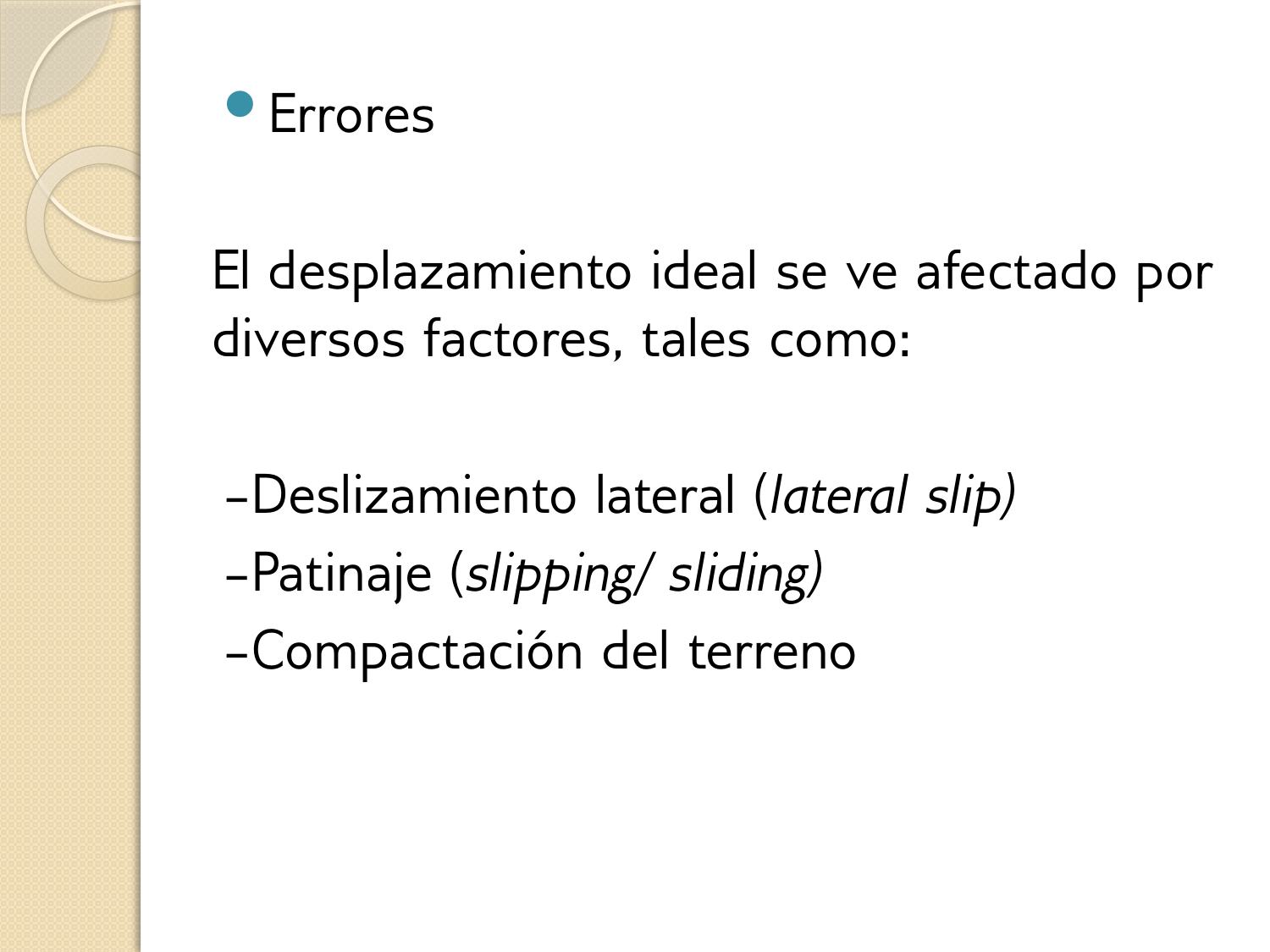

Errores

El desplazamiento ideal se ve afectado por diversos factores, tales como:

–Deslizamiento lateral (lateral slip)
–Patinaje (slipping/ sliding)
–Compactación del terreno